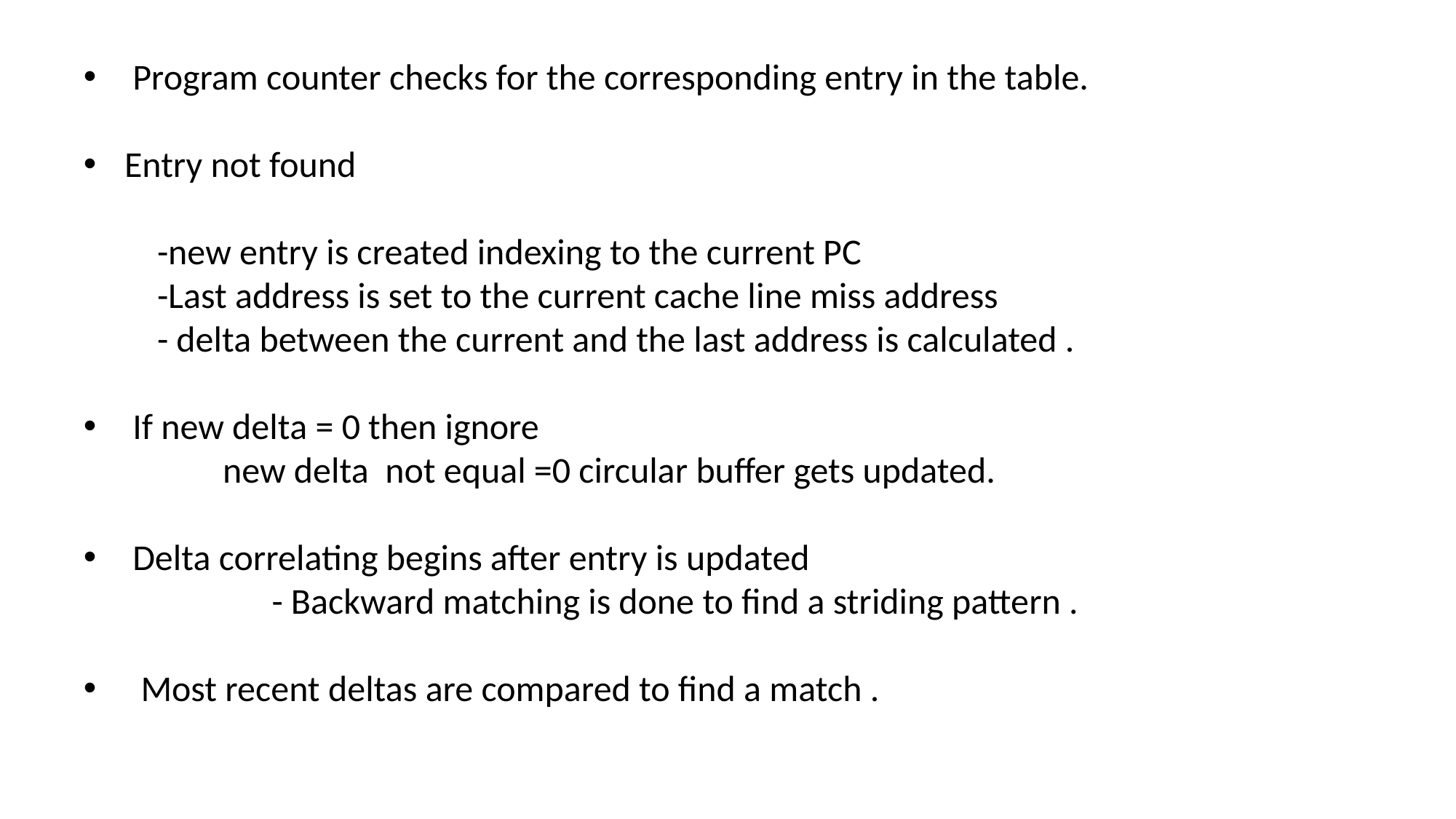

Program counter checks for the corresponding entry in the table.

Entry not found

         -new entry is created indexing to the current PC
         -Last address is set to the current cache line miss address
         - delta between the current and the last address is calculated .

 If new delta = 0 then ignore
                 new delta  not equal =0 circular buffer gets updated.

 Delta correlating begins after entry is updated
                       - Backward matching is done to find a striding pattern .

  Most recent deltas are compared to find a match .